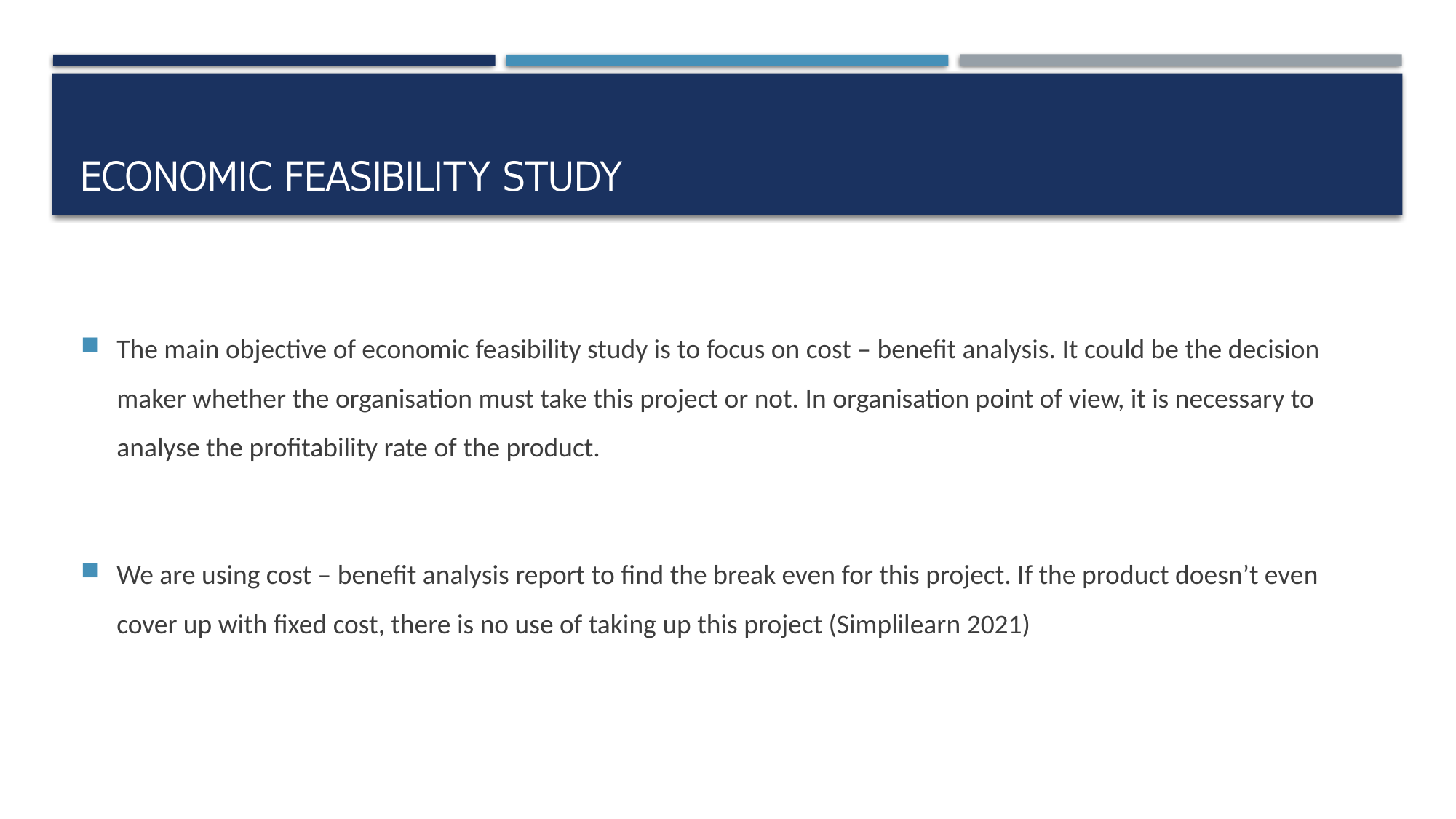

# ECONOMIC FEASIBILITY STUDY
The main objective of economic feasibility study is to focus on cost – benefit analysis. It could be the decision maker whether the organisation must take this project or not. In organisation point of view, it is necessary to analyse the profitability rate of the product.

We are using cost – benefit analysis report to find the break even for this project. If the product doesn’t even cover up with fixed cost, there is no use of taking up this project (Simplilearn 2021)